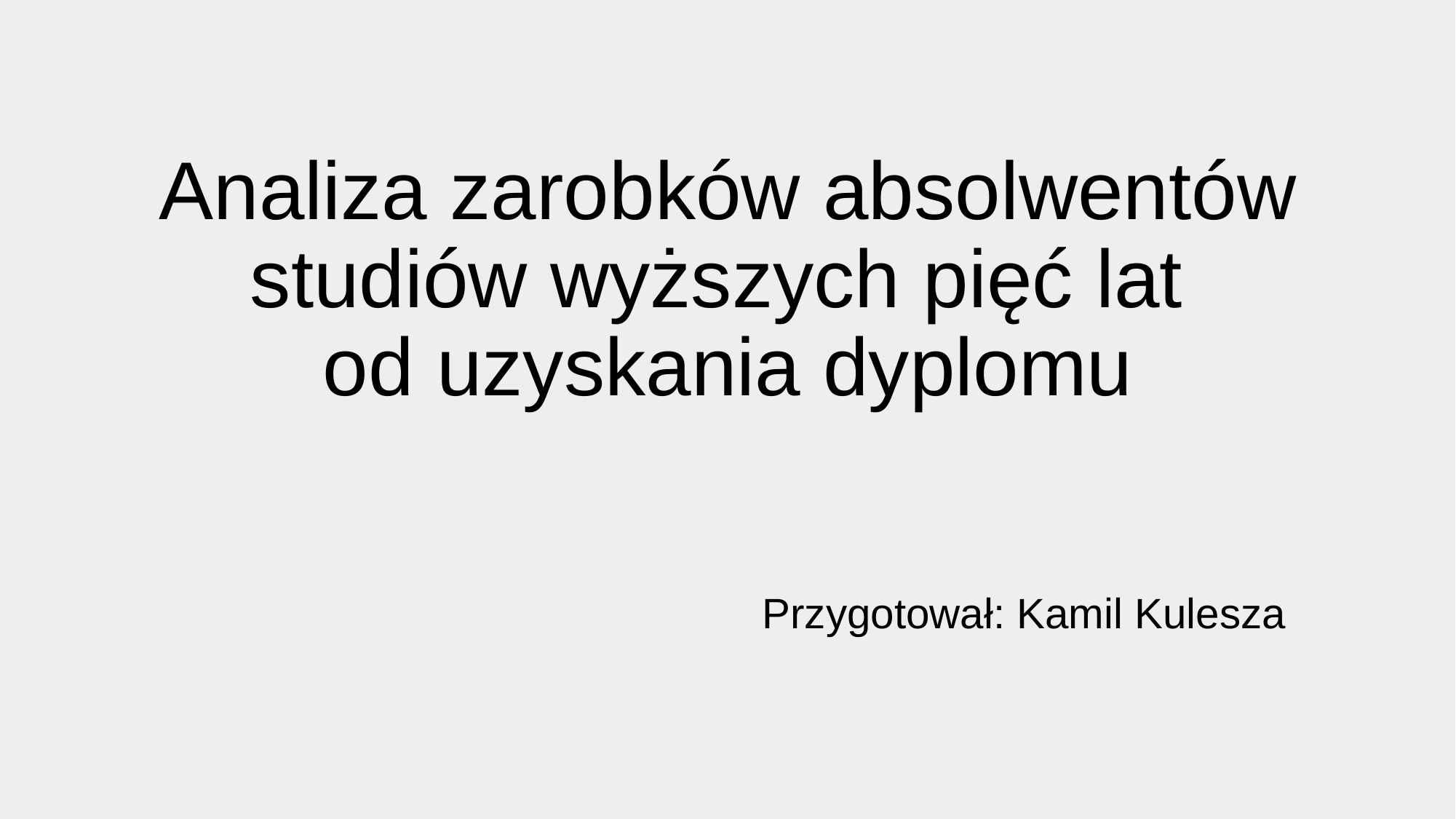

# Analiza zarobków absolwentów studiów wyższych pięć lat od uzyskania dyplomu

Przygotował: Kamil Kulesza